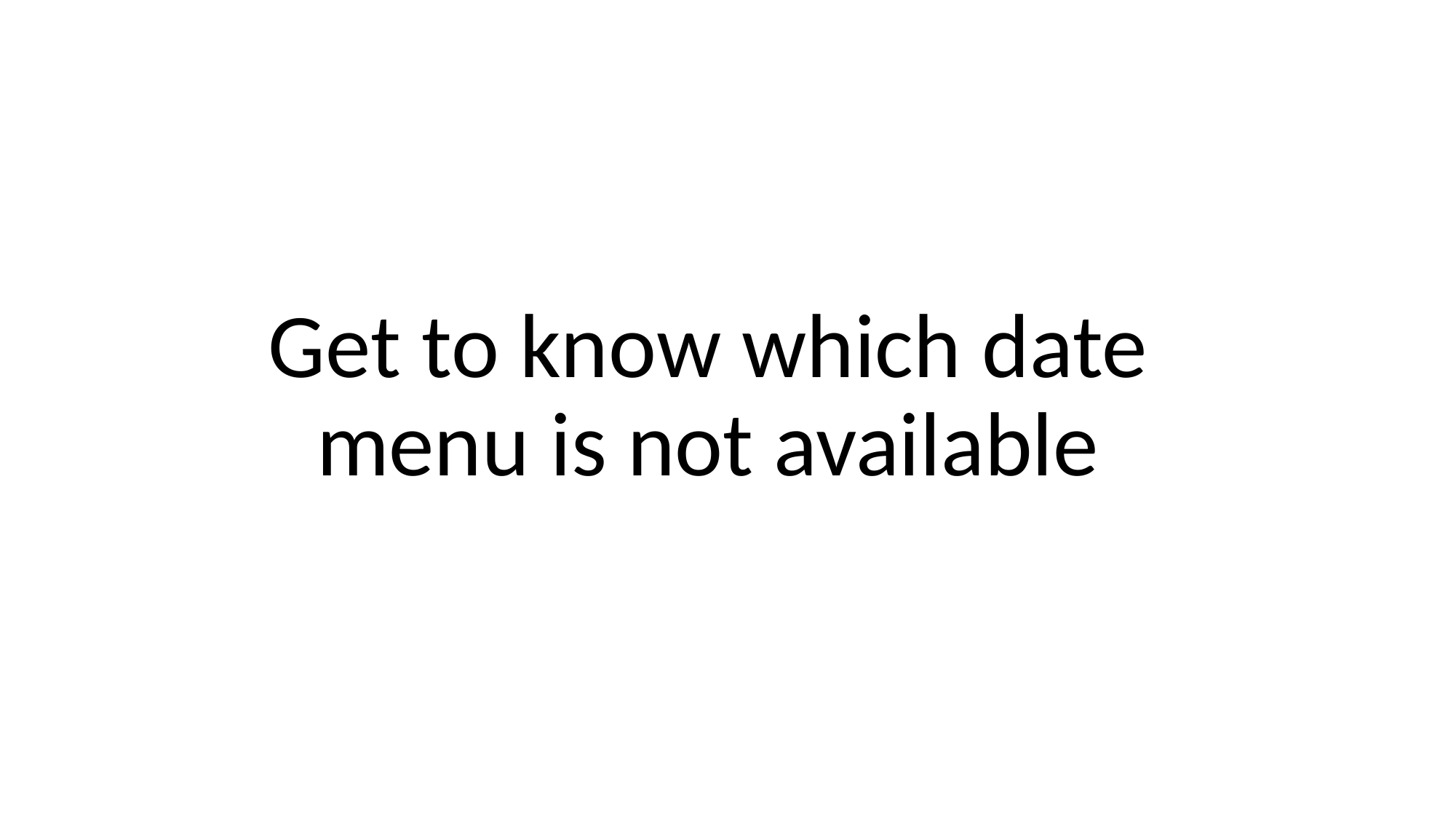

# Get to know which date menu is not available